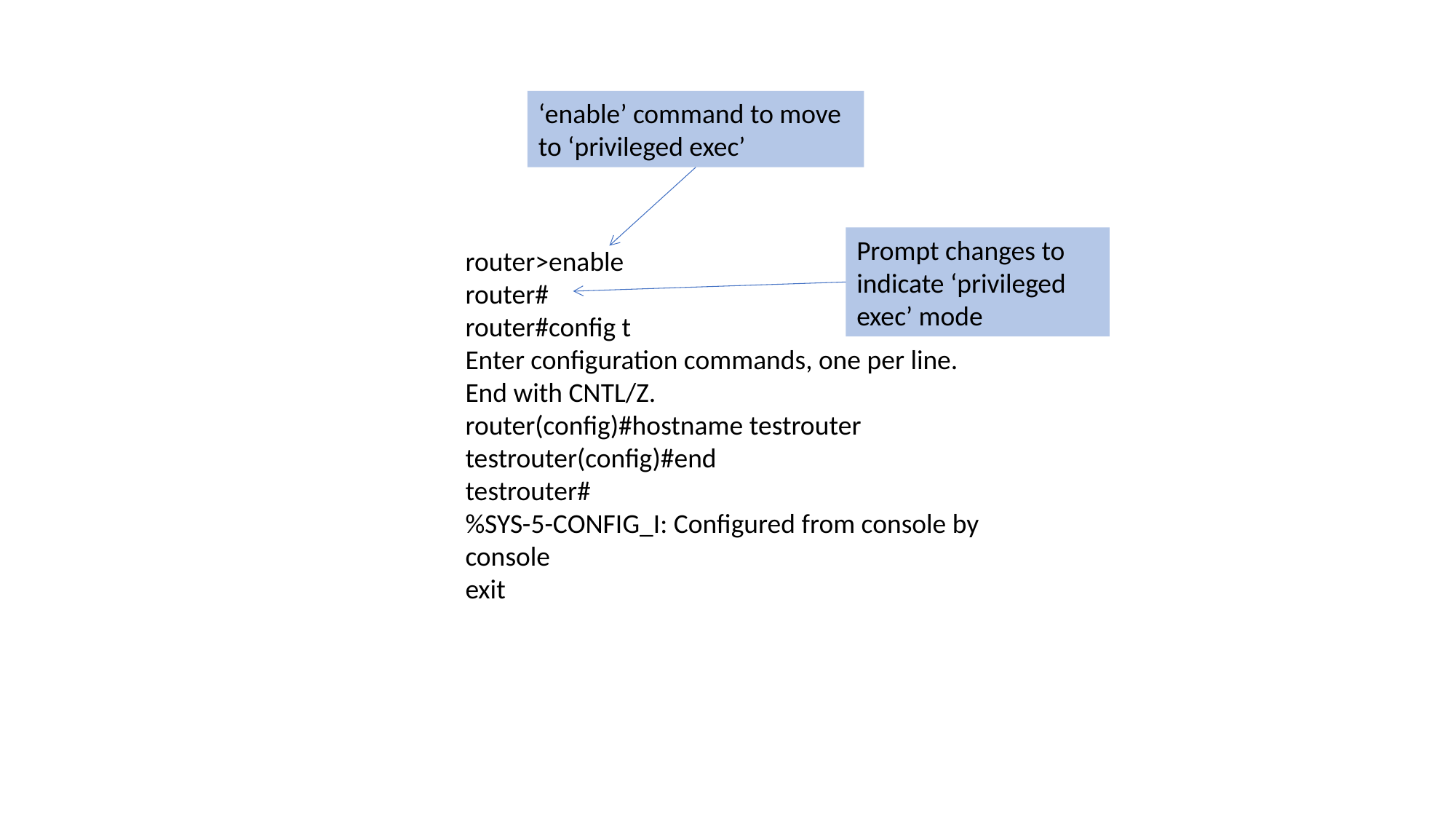

‘enable’ command to move to ‘privileged exec’

router>enable
router#
router#config t
Enter configuration commands, one per line.  End with CNTL/Z.
router(config)#hostname testrouter
testrouter(config)#end
testrouter#
%SYS-5-CONFIG_I: Configured from console by console
exit
Prompt changes to indicate ‘privileged exec’ mode